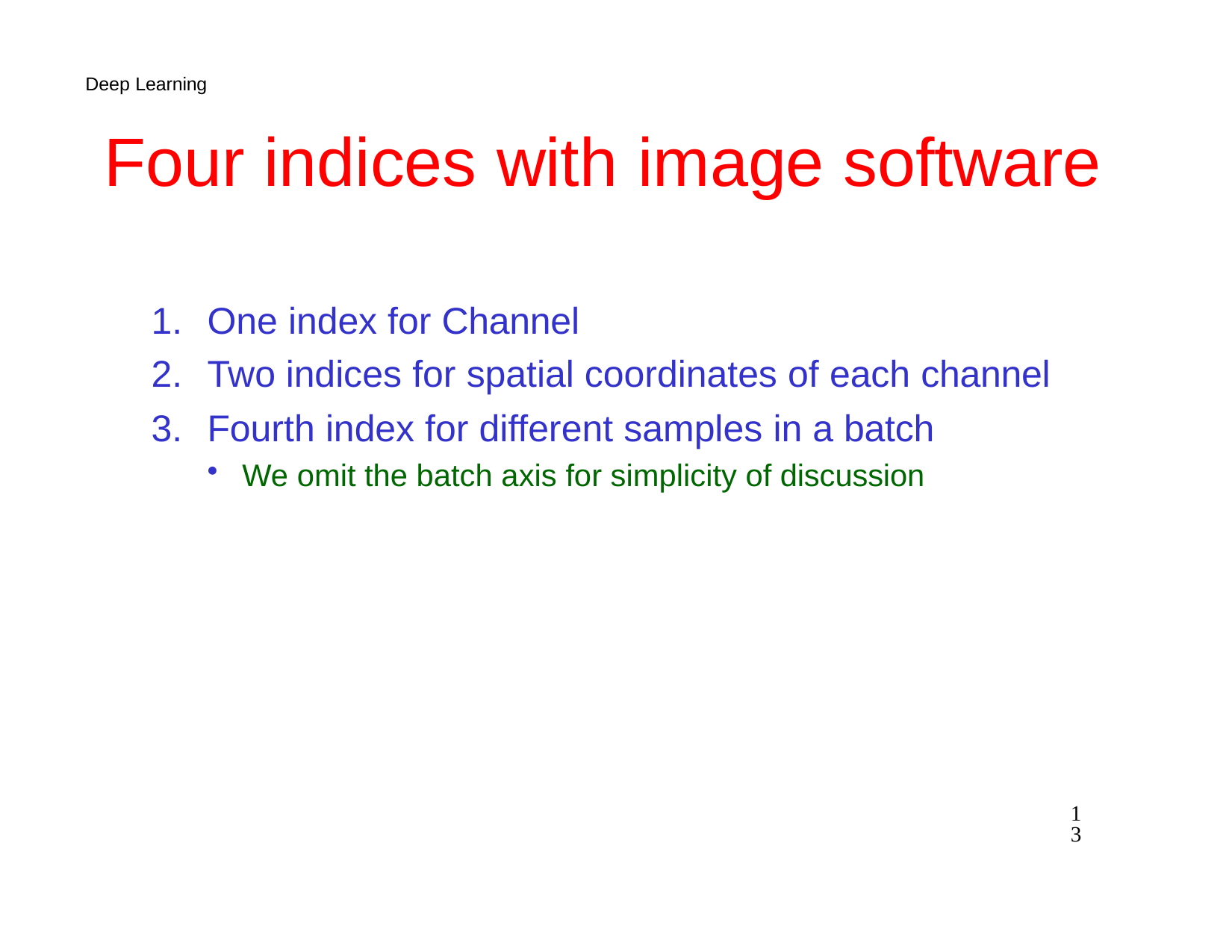

Deep Learning
# Four indices with	image	software
One index for Channel
Two indices for spatial coordinates of each channel
Fourth index for different samples in a batch
We omit the batch axis for simplicity of discussion
13